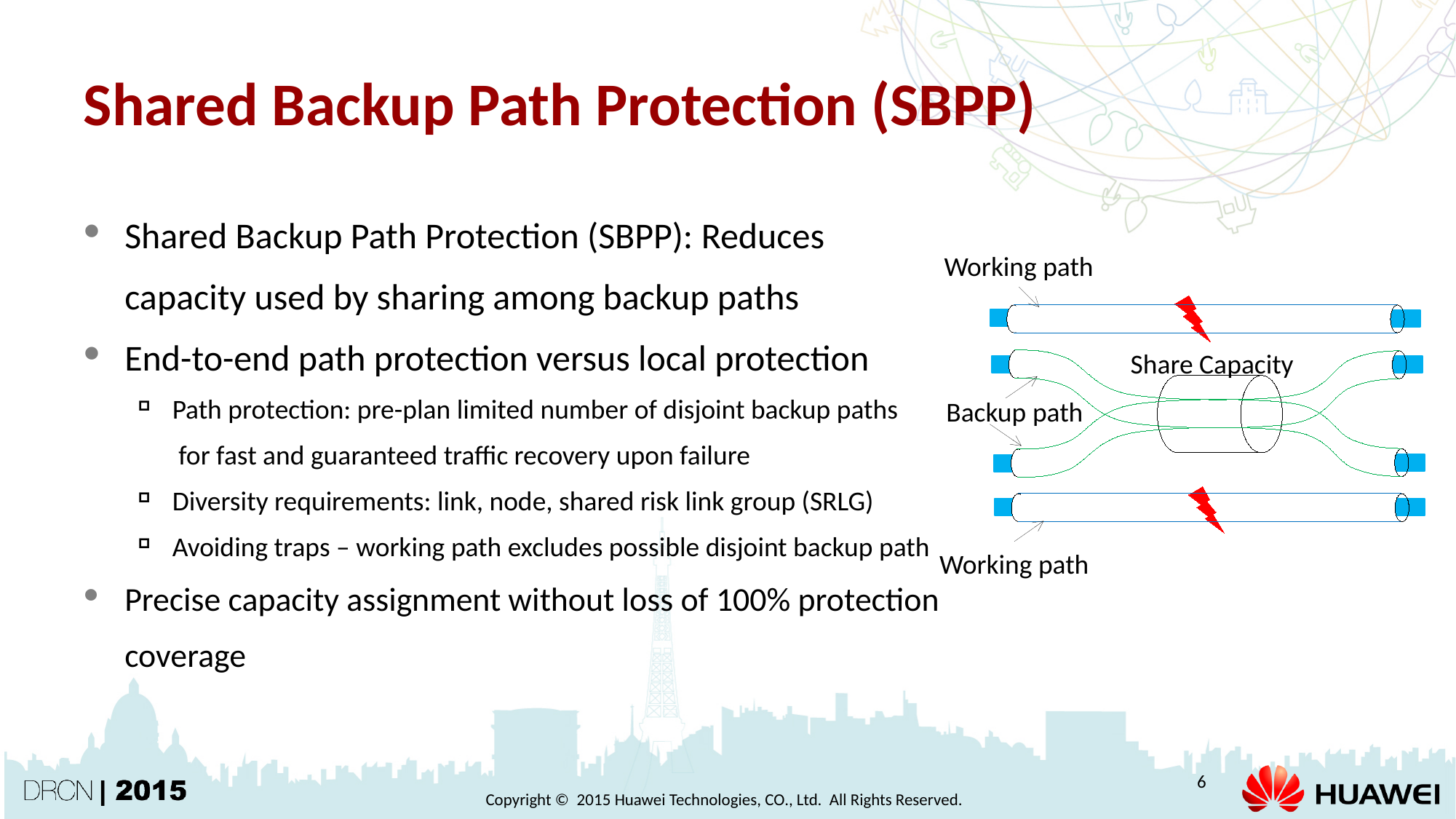

# Shared Backup Path Protection (SBPP)
Shared Backup Path Protection (SBPP): Reduces capacity used by sharing among backup paths
End-to-end path protection versus local protection
Path protection: pre-plan limited number of disjoint backup paths
 for fast and guaranteed traffic recovery upon failure
Diversity requirements: link, node, shared risk link group (SRLG)
Avoiding traps – working path excludes possible disjoint backup path
Precise capacity assignment without loss of 100% protection coverage
Working path

Share Capacity

Backup path

Working path
6
Copyright ©  2015 Huawei Technologies, CO., Ltd.  All Rights Reserved.